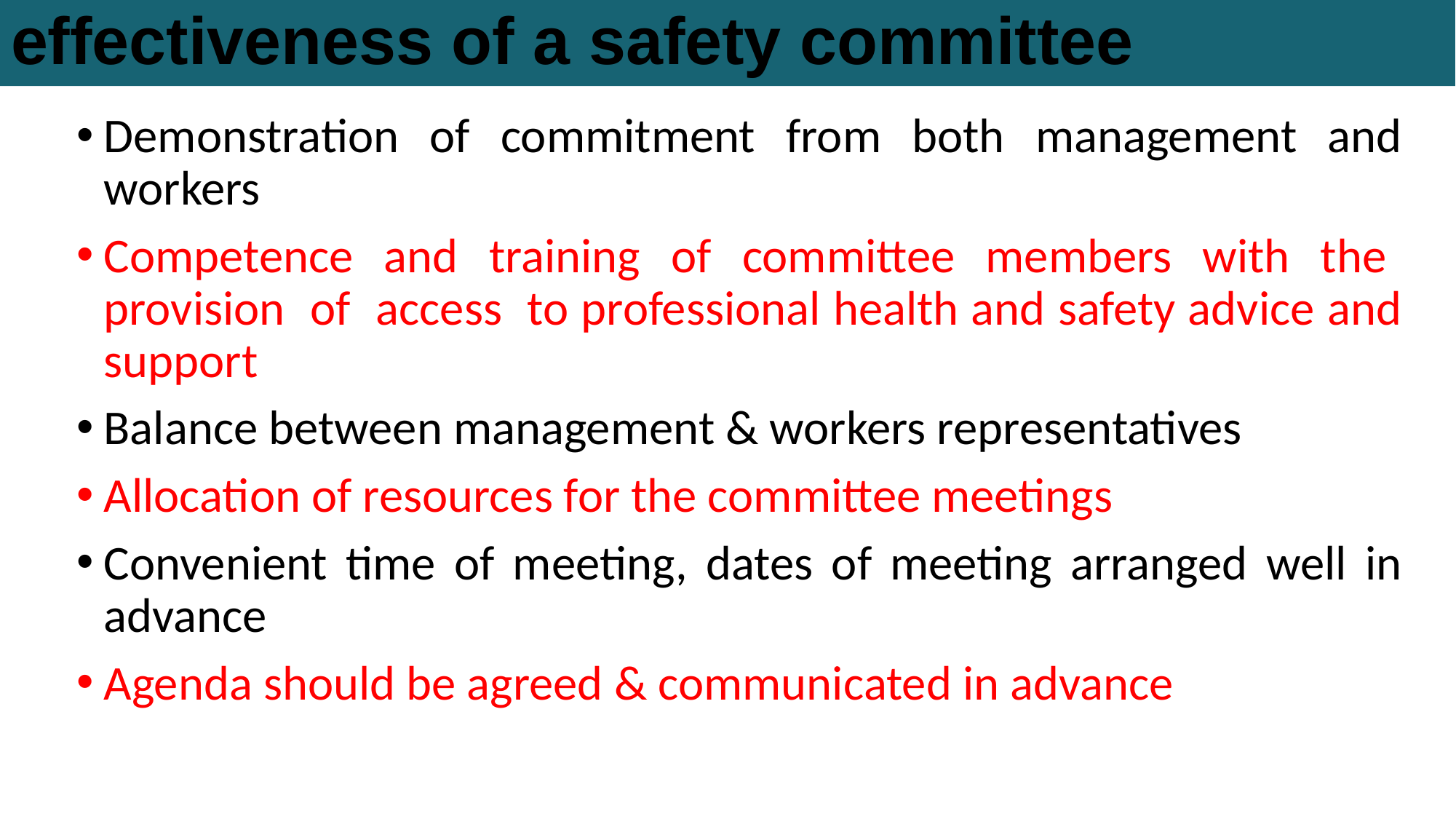

# effectiveness of a safety committee
Demonstration of commitment from both management and workers
Competence  and  training  of  committee  members  with  the  provision  of  access  to professional health and safety advice and support
Balance between management & workers representatives
Allocation of resources for the committee meetings
Convenient time of meeting, dates of meeting arranged well in advance
Agenda should be agreed & communicated in advance